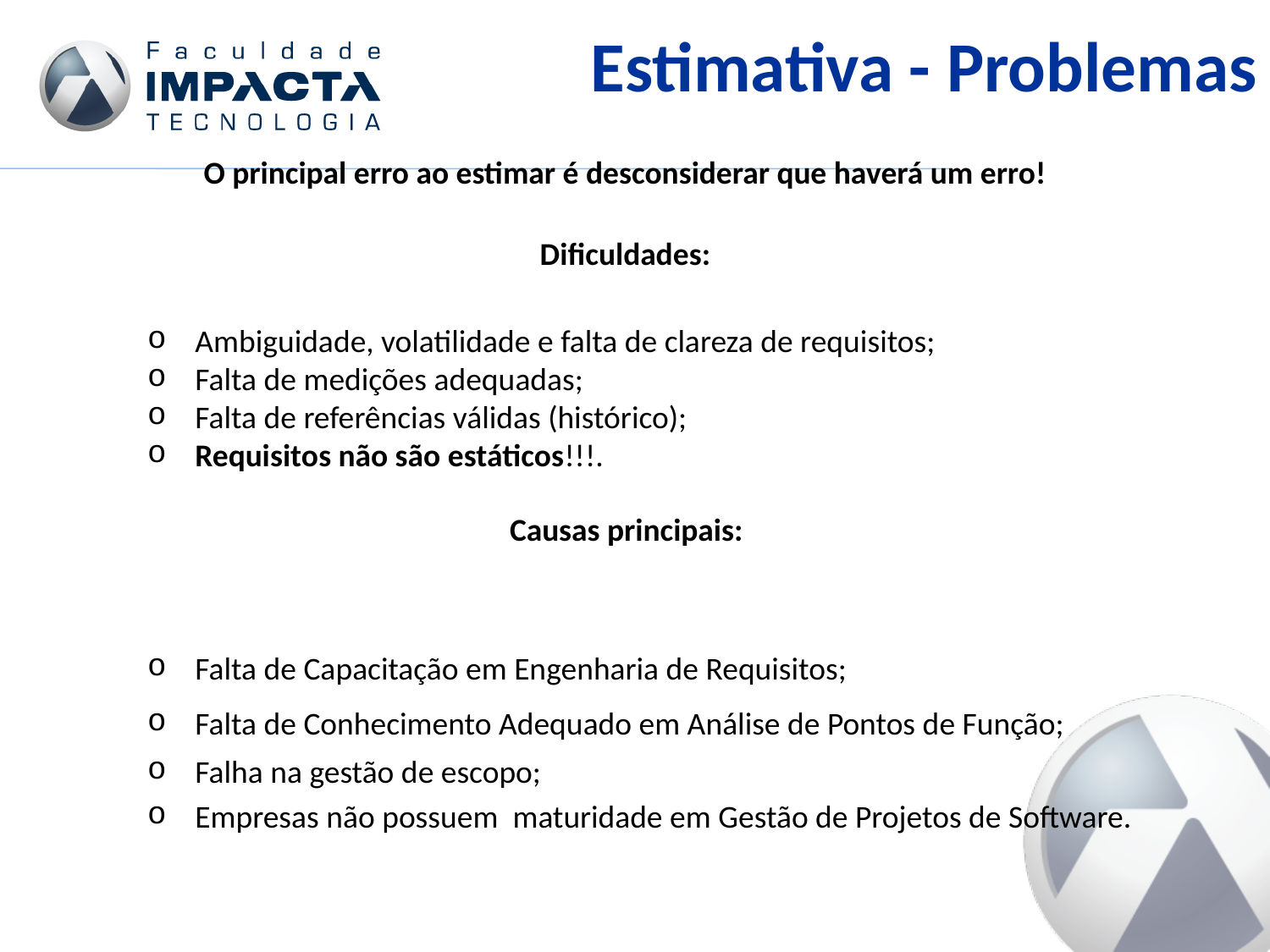

Estimativa - Problemas
O principal erro ao estimar é desconsiderar que haverá um erro!

Dificuldades:

Ambiguidade, volatilidade e falta de clareza de requisitos;
Falta de medições adequadas;
Falta de referências válidas (histórico);
Requisitos não são estáticos!!!.

Causas principais:
Falta de Capacitação em Engenharia de Requisitos;
Falta de Conhecimento Adequado em Análise de Pontos de Função;
Falha na gestão de escopo;
Empresas não possuem  maturidade em Gestão de Projetos de Software.